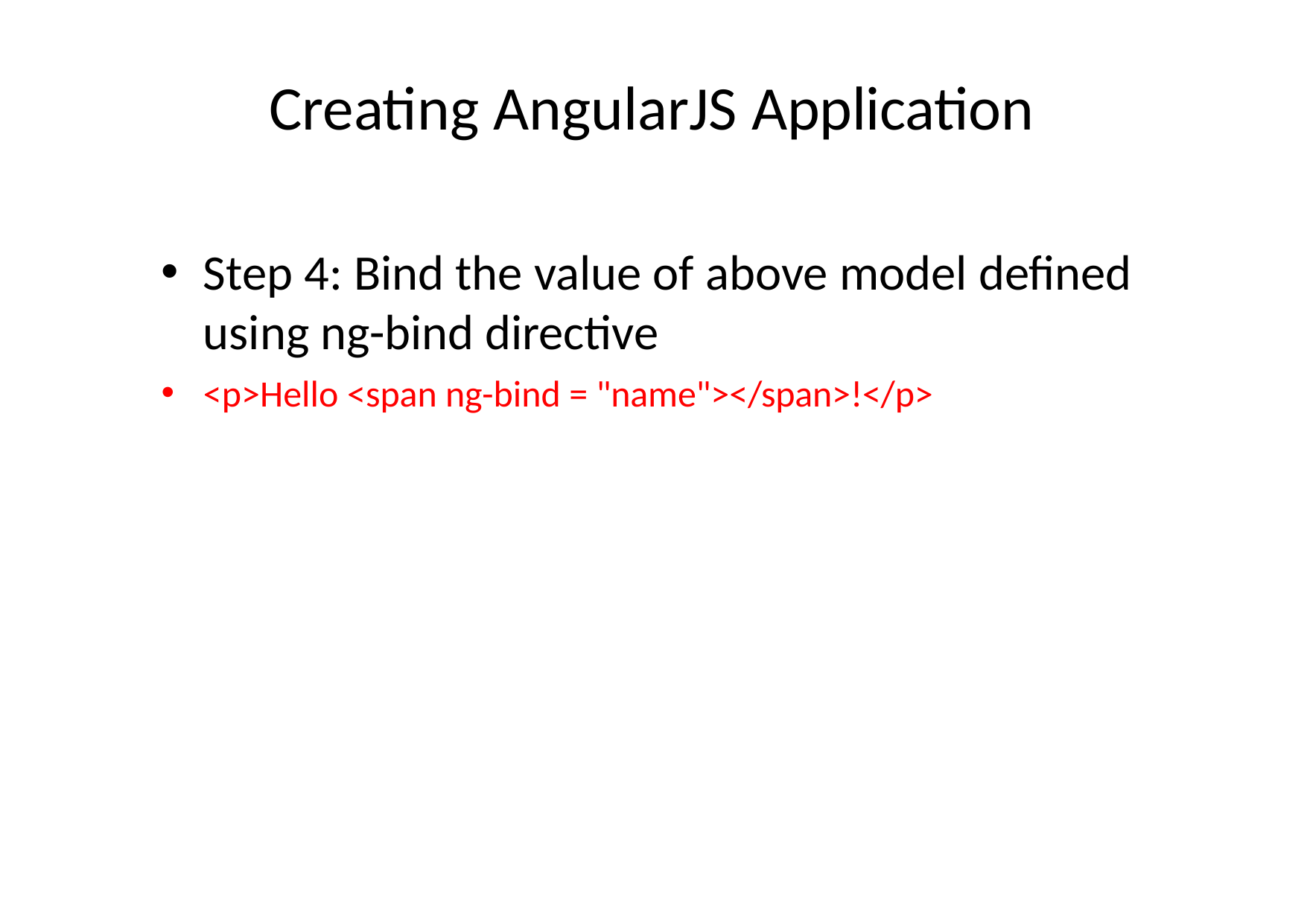

# Creating AngularJS Application
Step 4: Bind the value of above model defined using ng-bind directive
<p>Hello <span ng-bind = "name"></span>!</p>